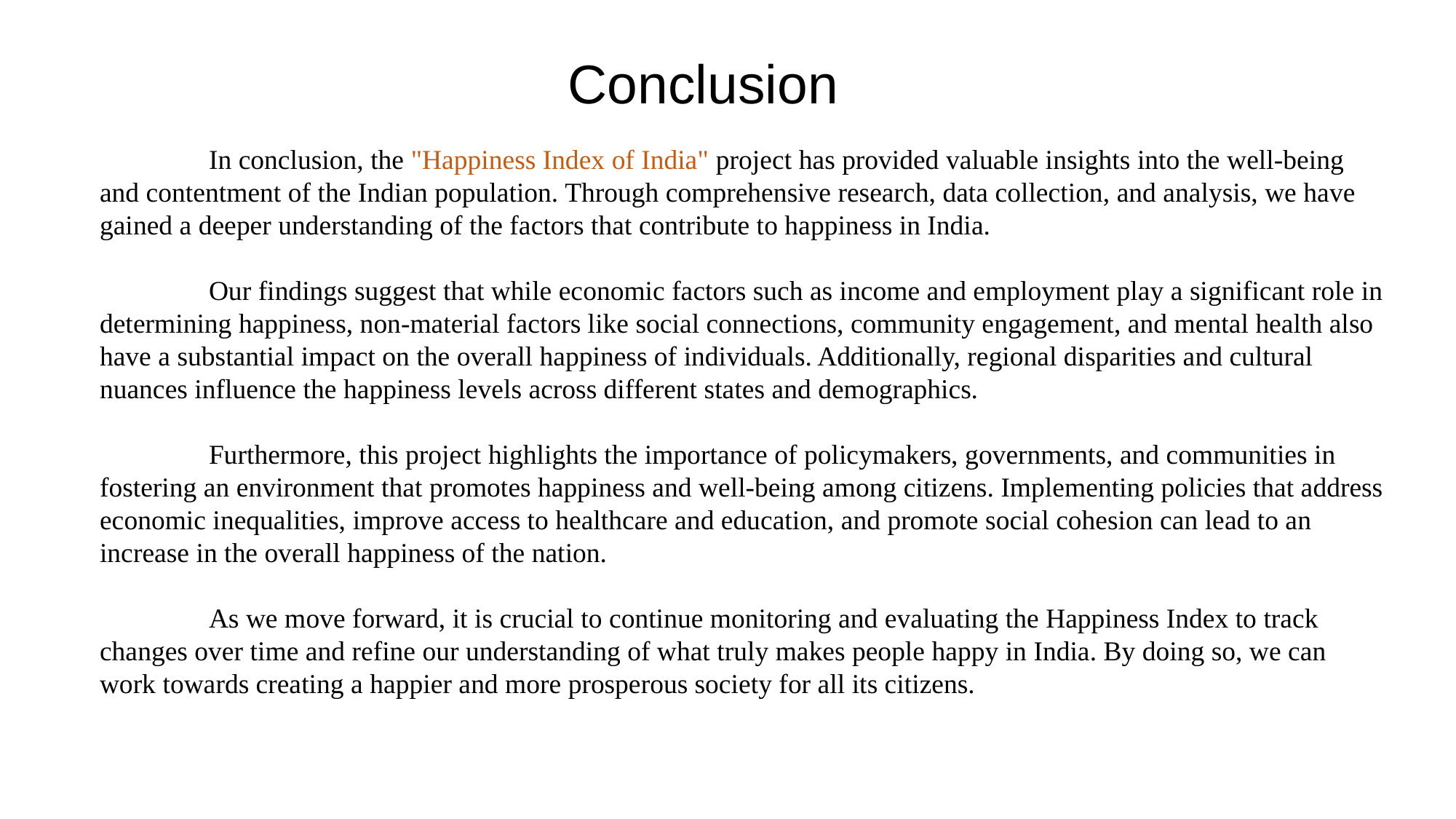

Conclusion
	In conclusion, the "Happiness Index of India" project has provided valuable insights into the well-being and contentment of the Indian population. Through comprehensive research, data collection, and analysis, we have gained a deeper understanding of the factors that contribute to happiness in India.

	Our findings suggest that while economic factors such as income and employment play a significant role in determining happiness, non-material factors like social connections, community engagement, and mental health also have a substantial impact on the overall happiness of individuals. Additionally, regional disparities and cultural nuances influence the happiness levels across different states and demographics.

	Furthermore, this project highlights the importance of policymakers, governments, and communities in fostering an environment that promotes happiness and well-being among citizens. Implementing policies that address economic inequalities, improve access to healthcare and education, and promote social cohesion can lead to an increase in the overall happiness of the nation.

	As we move forward, it is crucial to continue monitoring and evaluating the Happiness Index to track changes over time and refine our understanding of what truly makes people happy in India. By doing so, we can work towards creating a happier and more prosperous society for all its citizens.